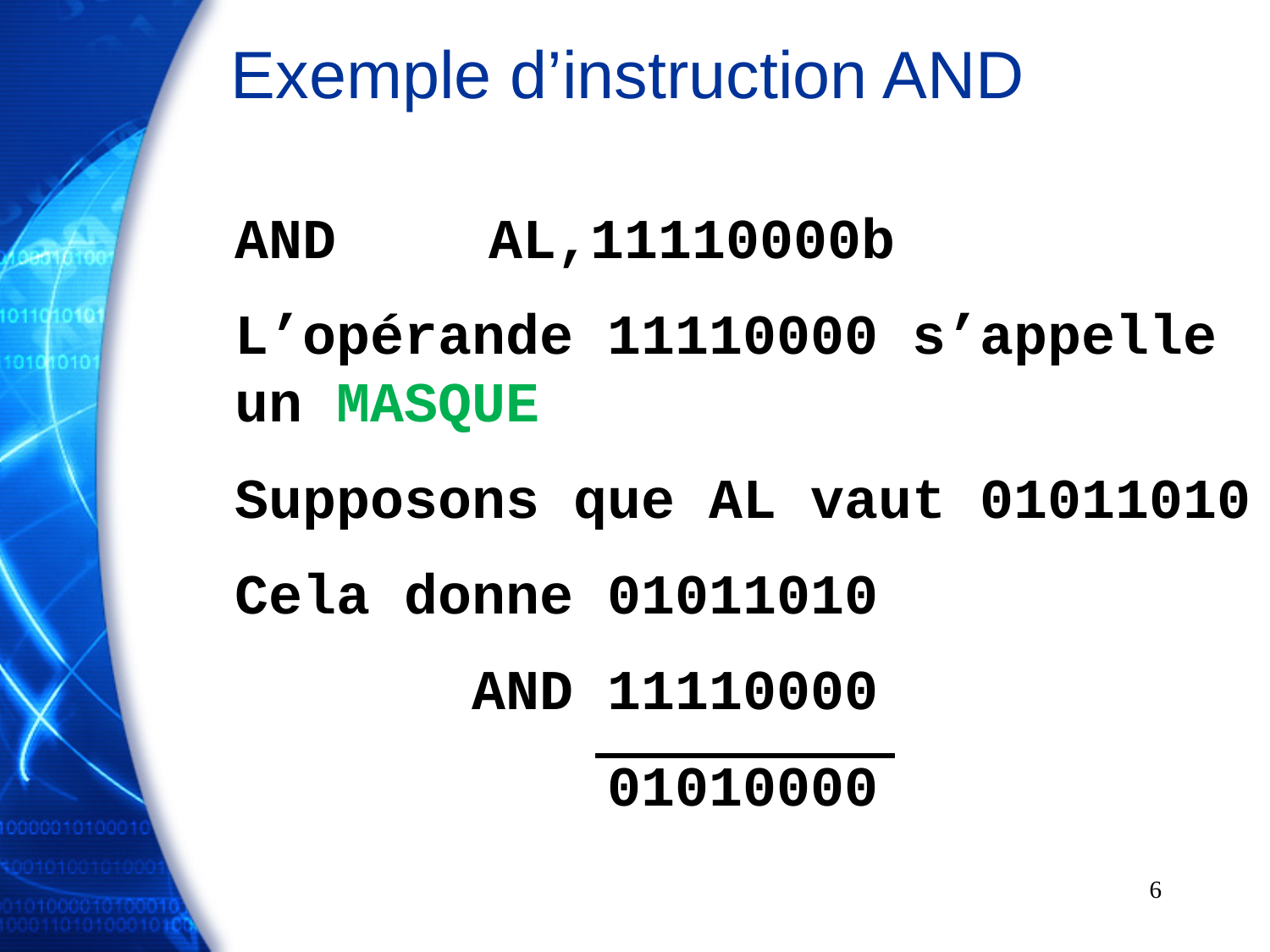

# Exemple d’instruction AND
AND		AL,11110000b
L’opérande 11110000 s’appelle un MASQUE
Supposons que AL vaut 01011010
Cela donne 01011010
       AND 11110000
           01010000
6